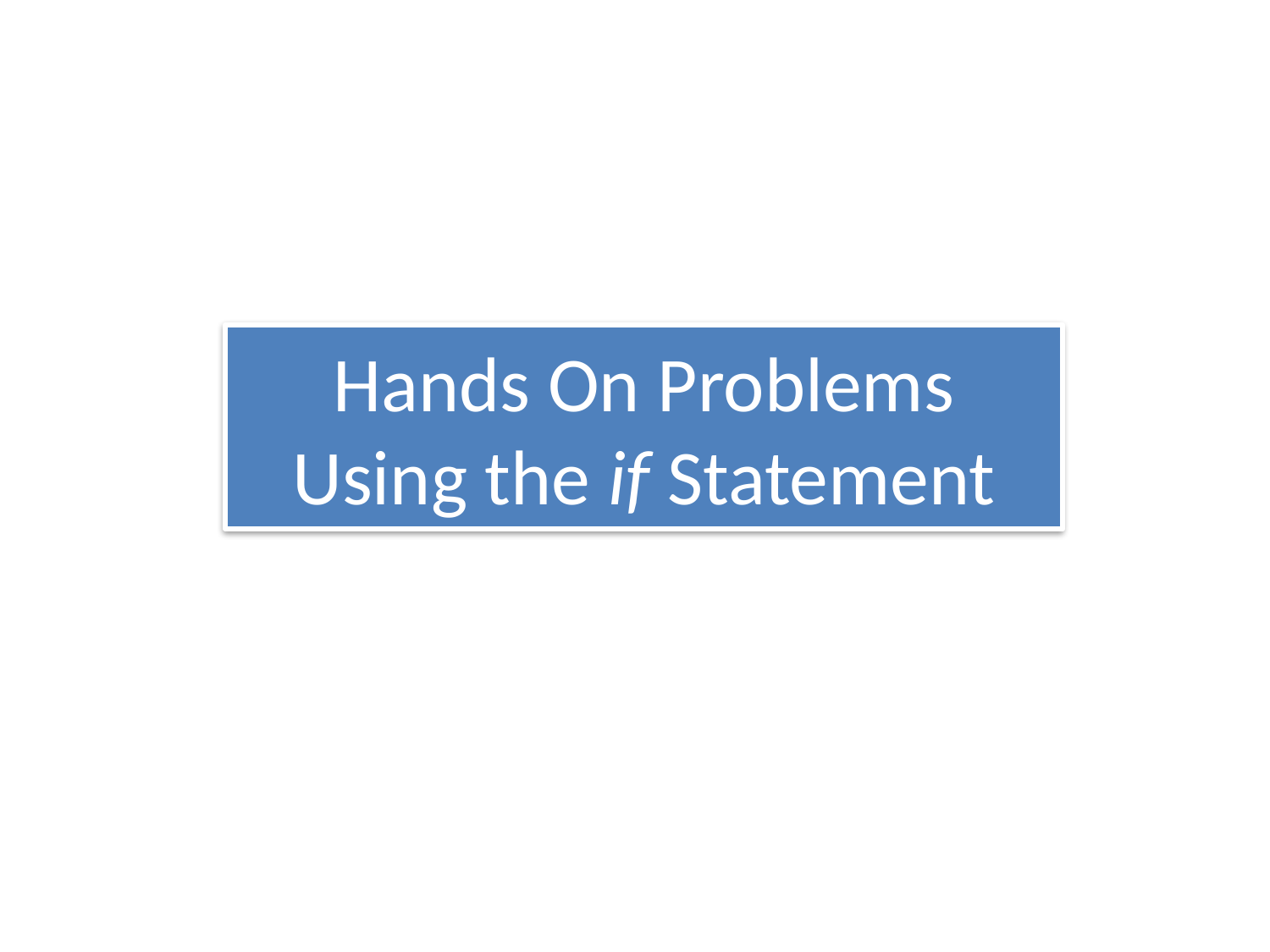

# Hands On Problems Using the if Statement